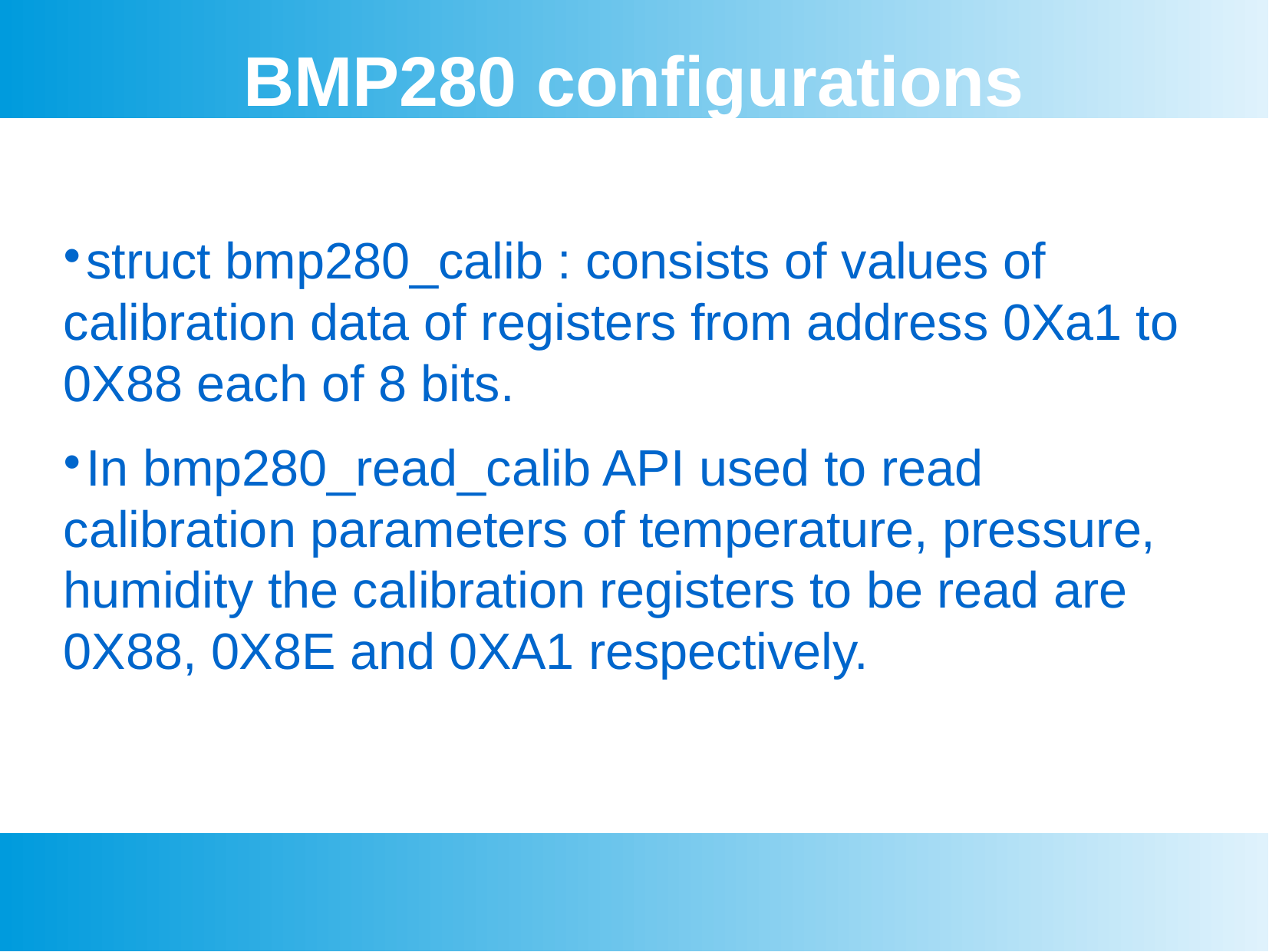

BMP280 configurations

struct bmp280_calib : consists of values of calibration data of registers from address 0Xa1 to 0X88 each of 8 bits.
In bmp280_read_calib API used to read calibration parameters of temperature, pressure, humidity the calibration registers to be read are 0X88, 0X8E and 0XA1 respectively.